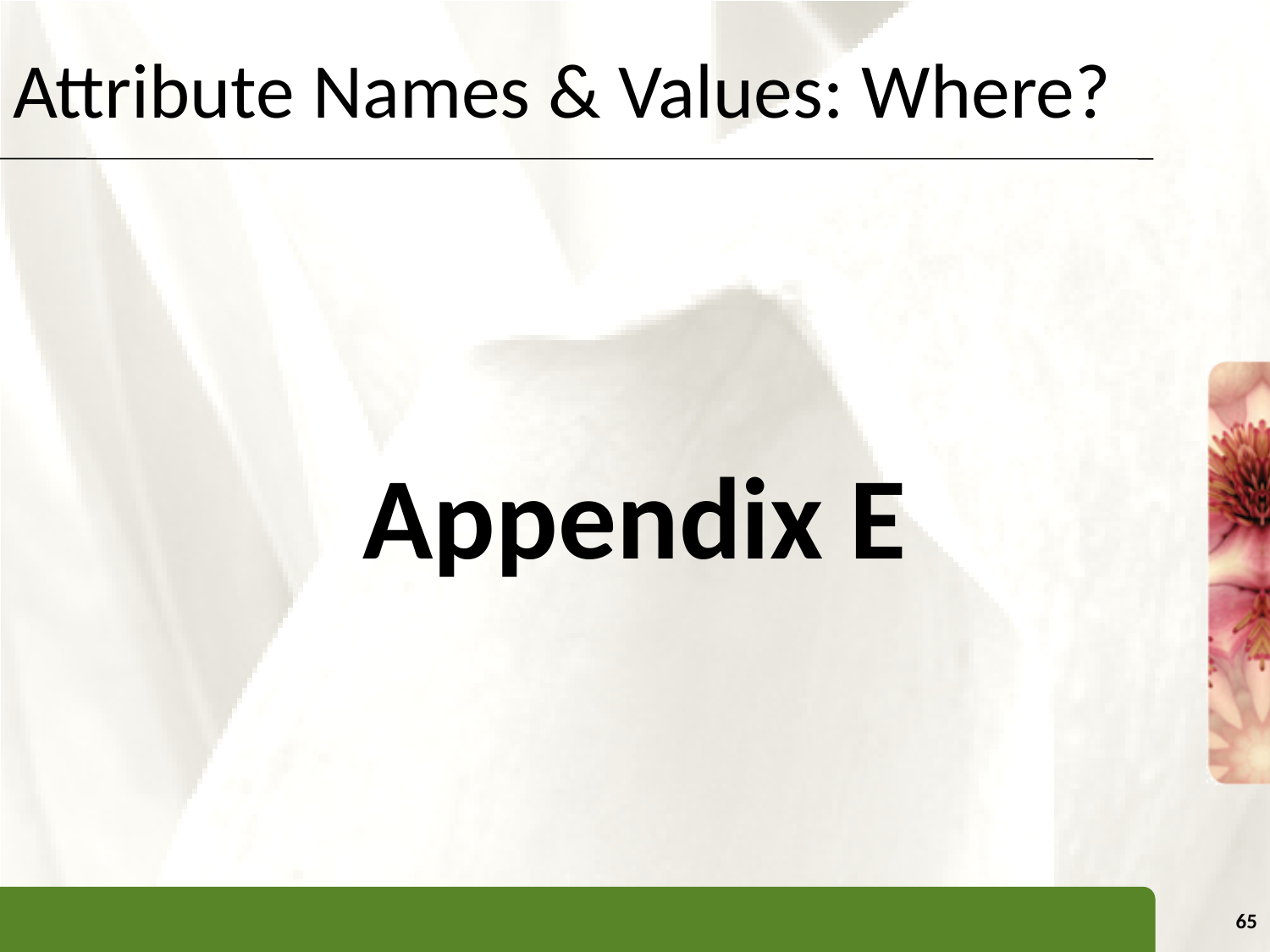

# Attribute Names & Values: Where?

Appendix E
65